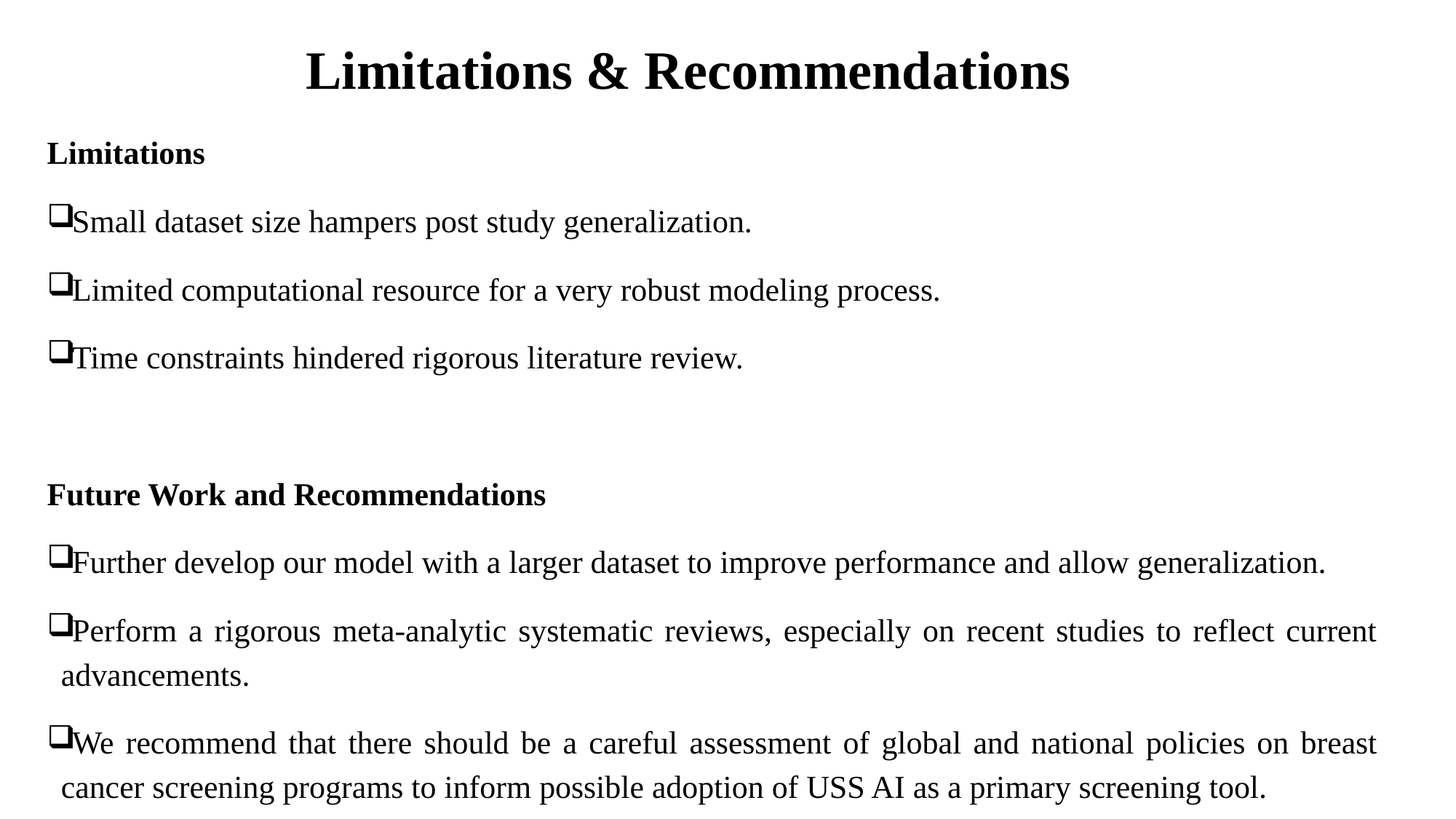

# Limitations & Recommendations
Limitations
Small dataset size hampers post study generalization.
Limited computational resource for a very robust modeling process.
Time constraints hindered rigorous literature review.

Future Work and Recommendations
Further develop our model with a larger dataset to improve performance and allow generalization.
Perform a rigorous meta-analytic systematic reviews, especially on recent studies to reflect current advancements.
We recommend that there should be a careful assessment of global and national policies on breast cancer screening programs to inform possible adoption of USS AI as a primary screening tool.